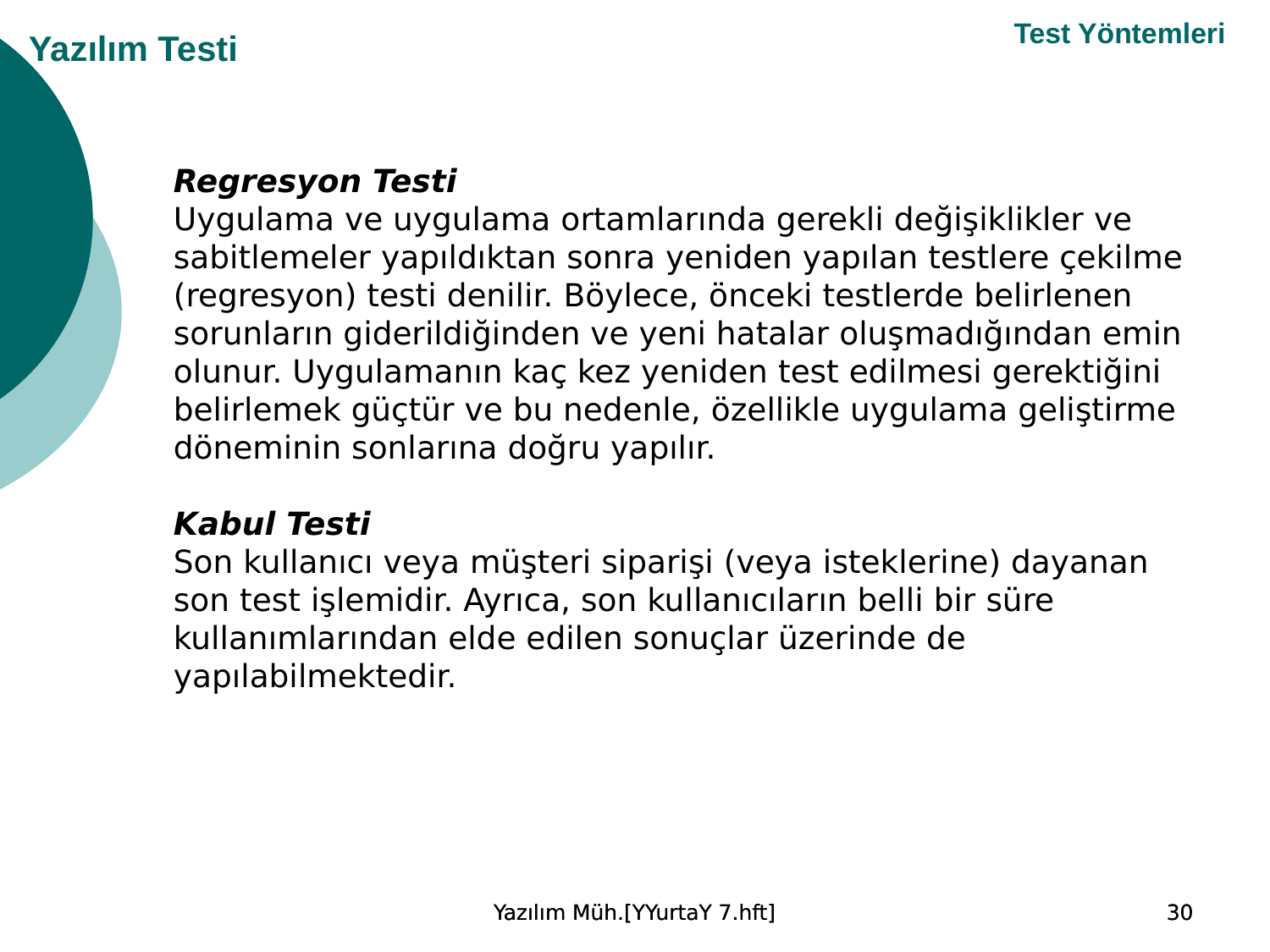

Test Yöntemleri
Yazılım Testi
Regresyon Testi
Uygulama ve uygulama ortamlarında gerekli değişiklikler ve sabitlemeler yapıldıktan sonra yeniden yapılan testlere çekilme (regresyon) testi denilir. Böylece, önceki testlerde belirlenen sorunların giderildiğinden ve yeni hatalar oluşmadığından emin olunur. Uygulamanın kaç kez yeniden test edilmesi gerektiğini belirlemek güçtür ve bu nedenle, özellikle uygulama geliştirme döneminin sonlarına doğru yapılır.
Kabul Testi
Son kullanıcı veya müşteri siparişi (veya isteklerine) dayanan son test işlemidir. Ayrıca, son kullanıcıların belli bir süre kullanımlarından elde edilen sonuçlar üzerinde de yapılabilmektedir.

Yazılım Müh.[YYurtaY 7.hft]
Yazılım Müh.[YYurtaY 7.hft]
30
30